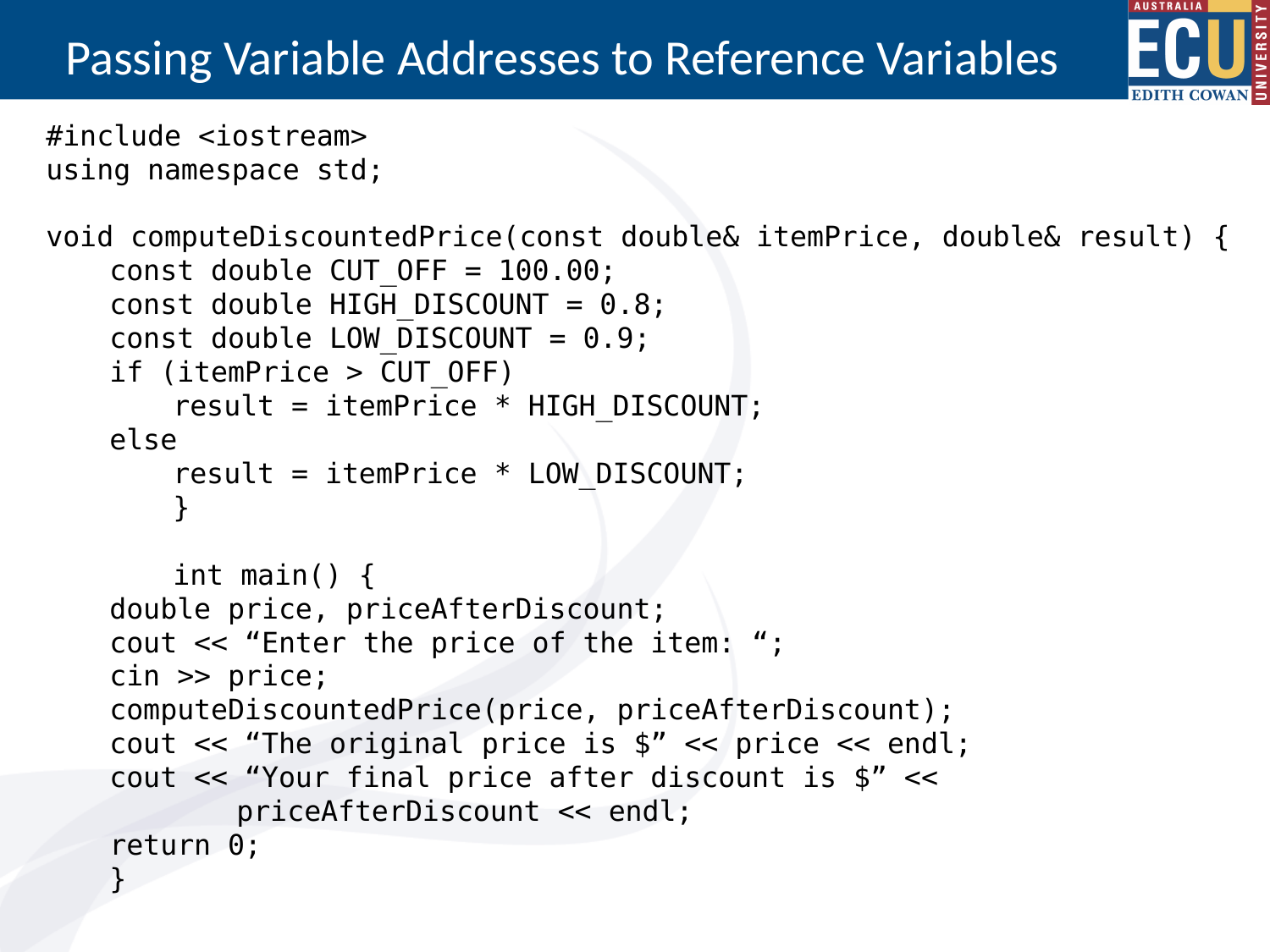

# Passing Variable Addresses to Reference Variables
#include <iostream>
using namespace std;

void computeDiscountedPrice(const double& itemPrice, double& result) {
const double CUT_OFF = 100.00;
const double HIGH_DISCOUNT = 0.8;
const double LOW_DISCOUNT = 0.9;
if (itemPrice > CUT_OFF)
result = itemPrice * HIGH_DISCOUNT;
else
result = itemPrice * LOW_DISCOUNT;
}

int main() {
double price, priceAfterDiscount;
cout << “Enter the price of the item: “;
cin >> price;
computeDiscountedPrice(price, priceAfterDiscount);
cout << “The original price is $” << price << endl;
cout << “Your final price after discount is $” <<
	priceAfterDiscount << endl;
return 0;
}